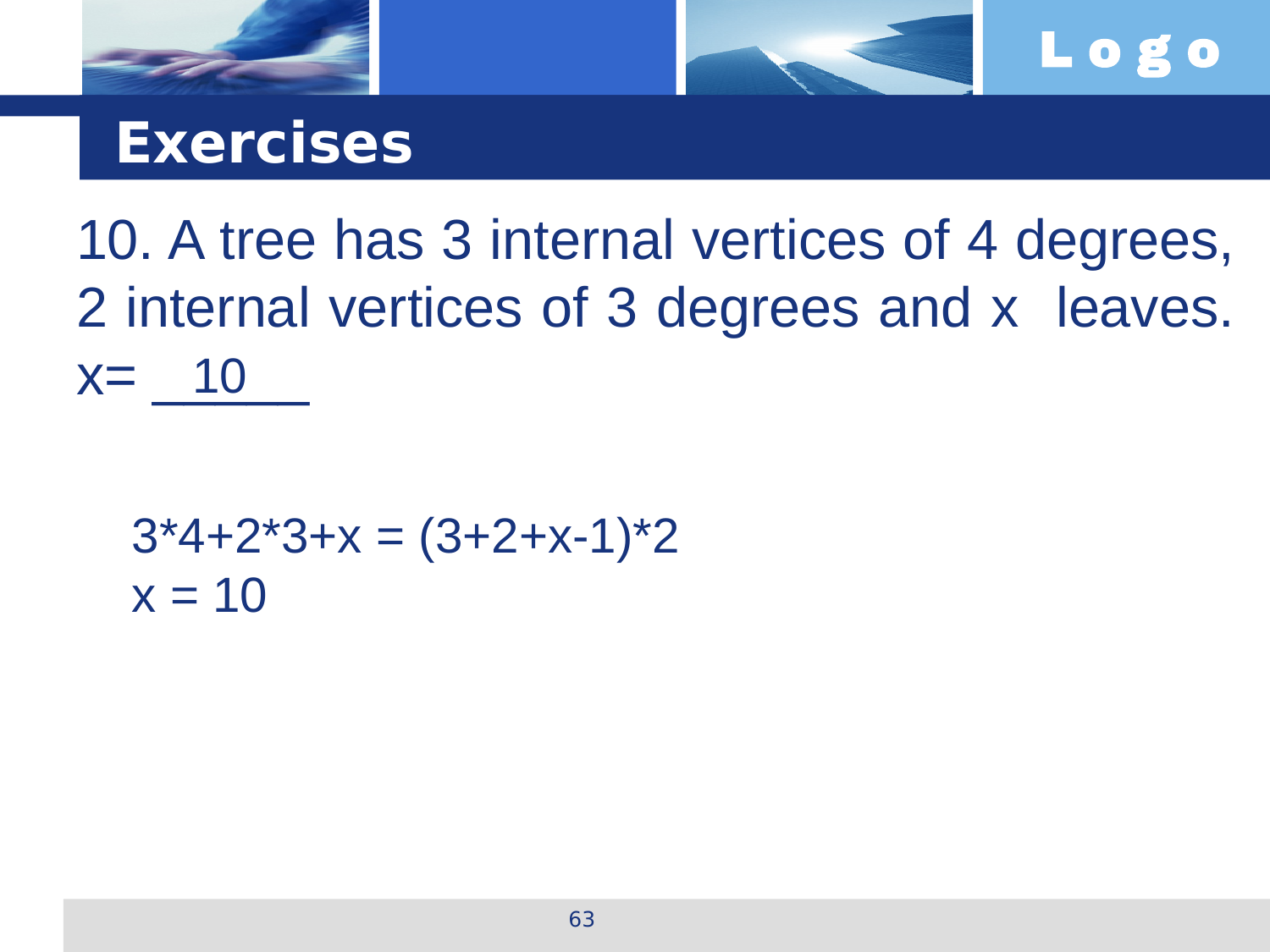

# Exercises
10. A tree has 3 internal vertices of 4 degrees, 2 internal vertices of 3 degrees and x  leaves. x= _____

10

3*4+2*3+x = (3+2+x-1)*2
x = 10
63